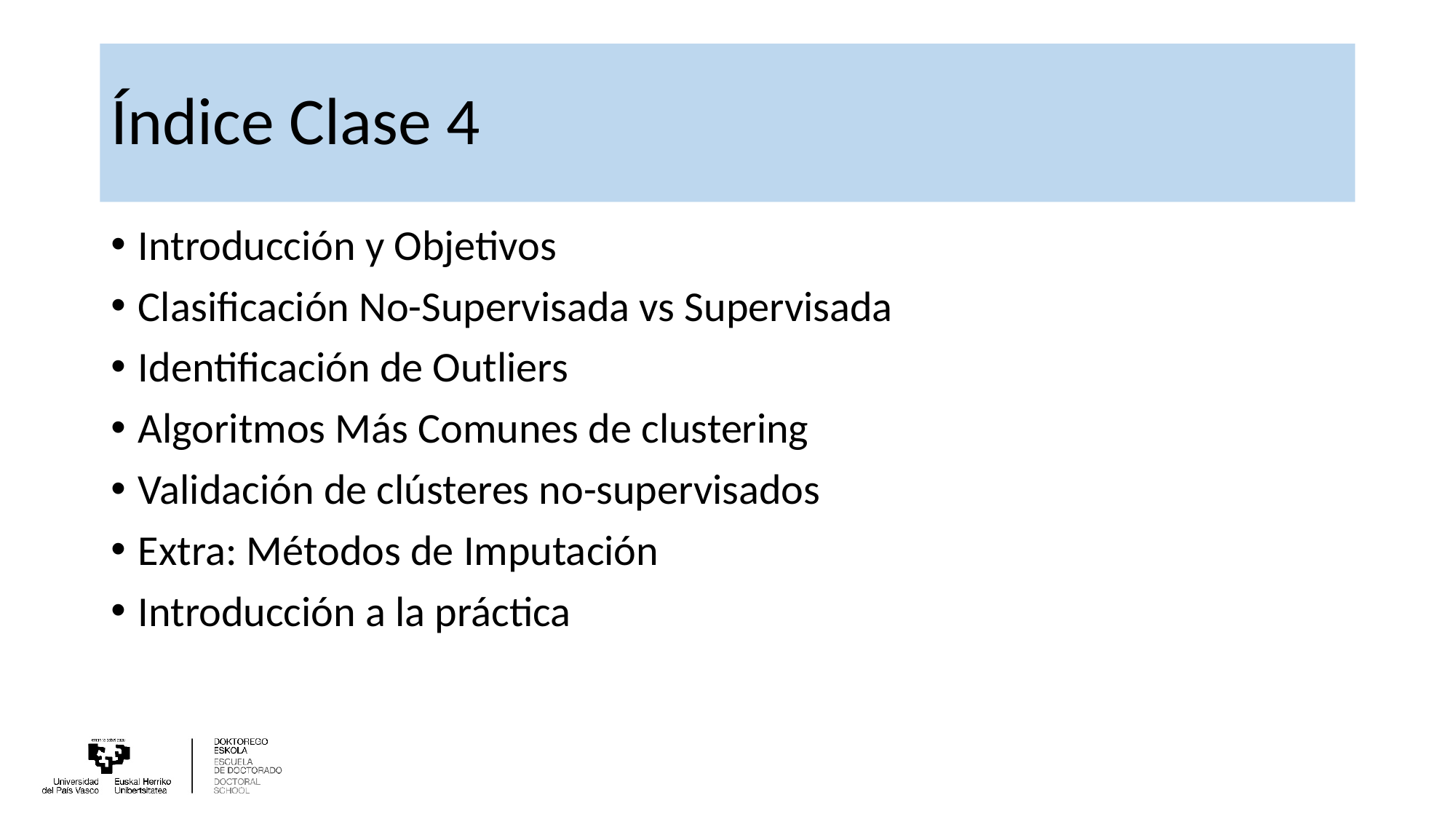

# Índice Clase 4
Introducción y Objetivos
Clasificación No-Supervisada vs Supervisada
Identificación de Outliers
Algoritmos Más Comunes de clustering
Validación de clústeres no-supervisados
Extra: Métodos de Imputación
Introducción a la práctica